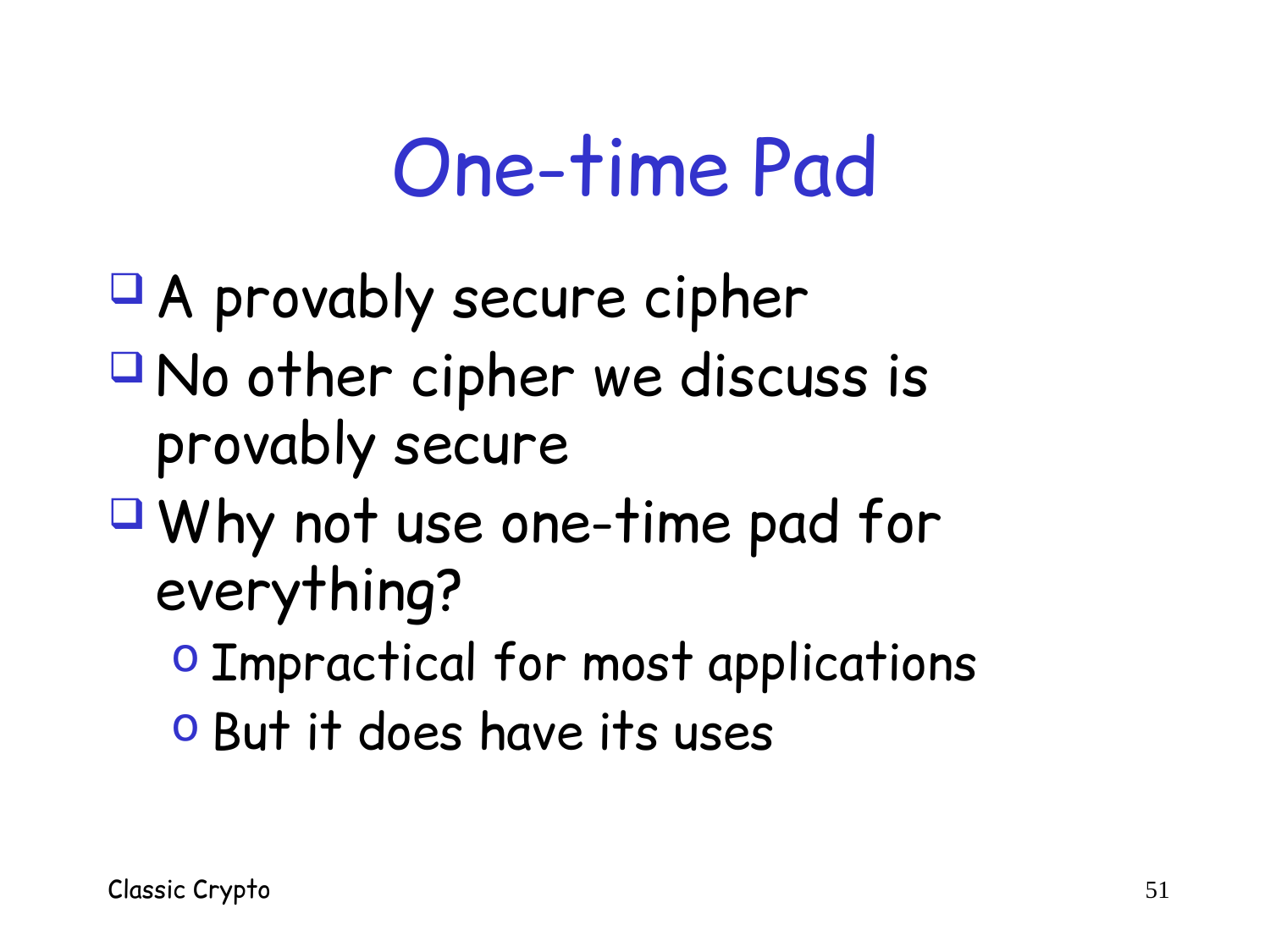

# One-time Pad
A provably secure cipher
No other cipher we discuss is provably secure
Why not use one-time pad for everything?
Impractical for most applications
But it does have its uses
Classic Crypto                                                                                                                      51